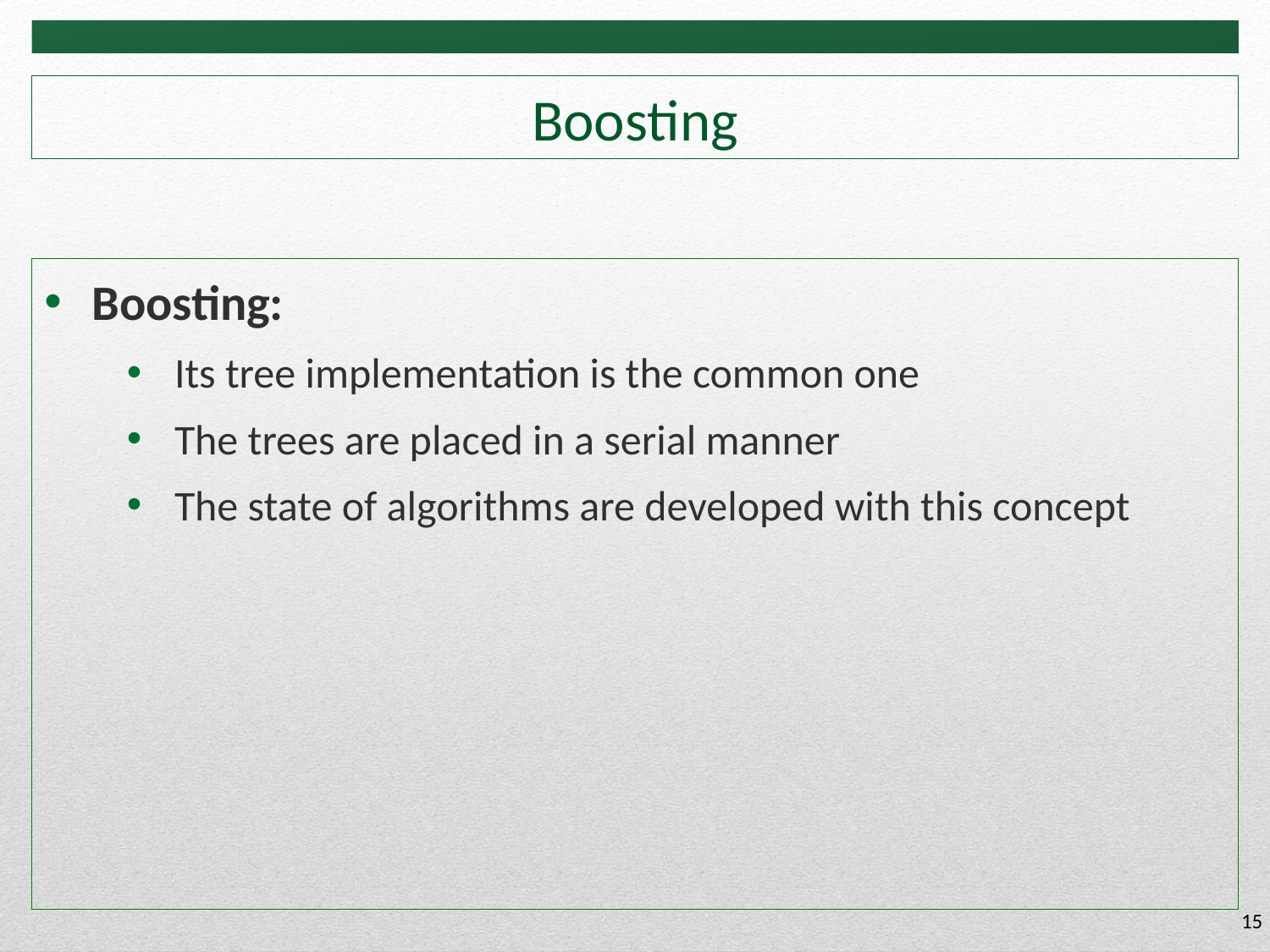

# Boosting
Boosting:
Its tree implementation is the common one
The trees are placed in a serial manner
The state of algorithms are developed with this concept

15